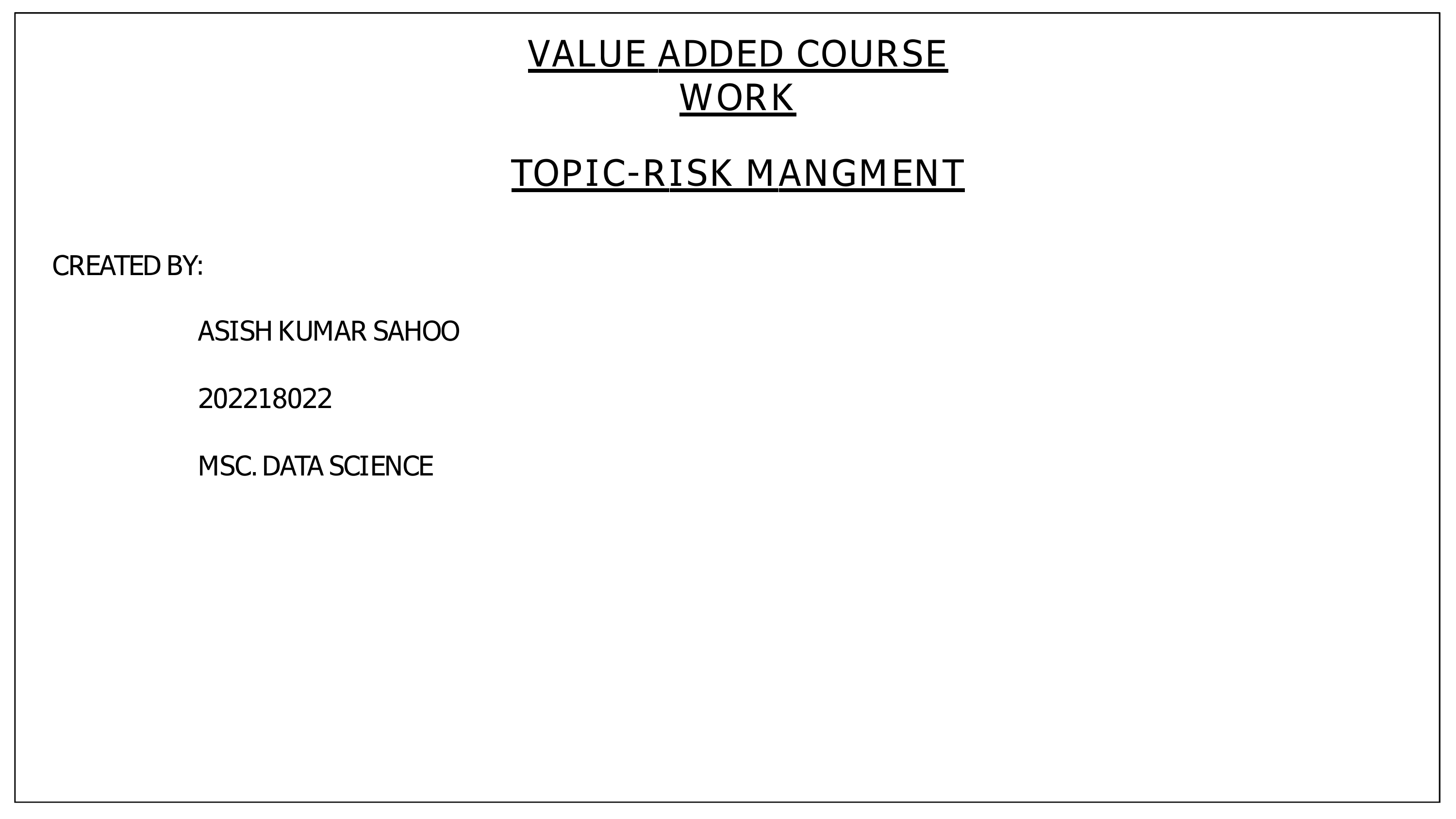

# VALUE ADDED COURSE WORK
TOPIC-RISK MANGMENT
CREATED BY:
		ASISH KUMAR SAHOO

		202218022

		MSC. DATA SCIENCE